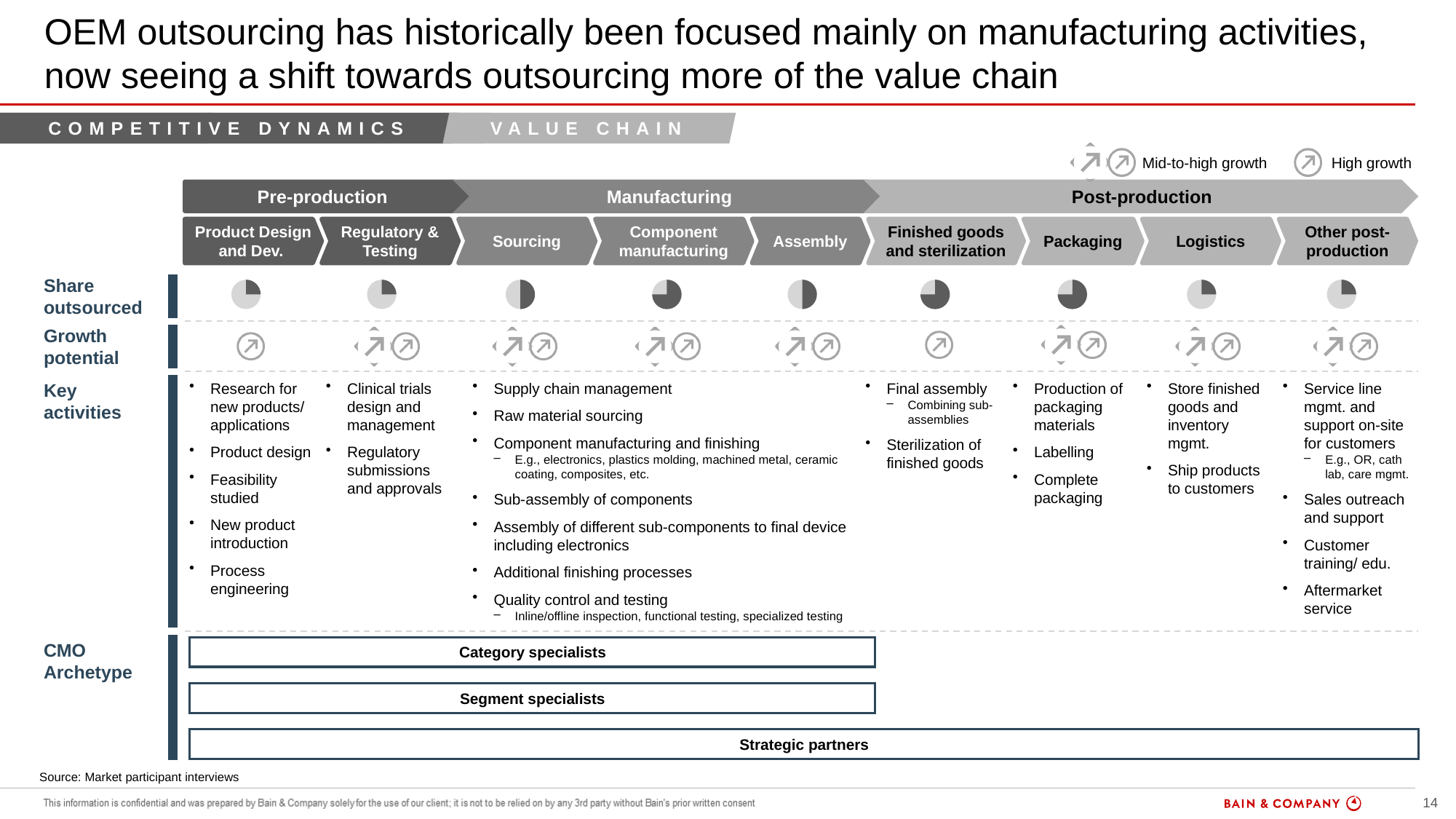

# OEM outsourcing has historically been focused mainly on manufacturing activities, now seeing a shift towards outsourcing more of the value chain
overall_0_131976801001324568 columns_1_131976795332785764 8_1_131976797509551083 11_1_131976797509551083 36_1_131976801302774687 54_1_131976805988138568 55_1_131976806594367047

Competitive Dynamics

Value chain
Market

Value chain

Mid-to-high growth
High growth
Pre-production
Manufacturing
Post-production
 Product Design and Dev.
Regulatory & Testing
Sourcing
Component manufacturing
Assembly
Finished goods and sterilization
Packaging
Logistics
Other post-production
|  |  |  |  |  |  |  |  |  |
| --- | --- | --- | --- | --- | --- | --- | --- | --- |
Share outsourced
Growth potential

Key activities
Research for new products/ applications
Product design
Feasibility studied
New product introduction
Process engineering
Clinical trials design and management
Regulatory submissions and approvals
Supply chain management
Raw material sourcing
Component manufacturing and finishing
E.g., electronics, plastics molding, machined metal, ceramic coating, composites, etc.
Sub-assembly of components
Assembly of different sub-components to final device including electronics
Additional finishing processes
Quality control and testing
Inline/offline inspection, functional testing, specialized testing
Final assembly
Combining sub-assemblies
Sterilization of finished goods
Production of packaging materials
Labelling
Complete packaging
Store finished goods and inventory mgmt.
Ship products to customers
Service line mgmt. and support on-site for customers
E.g., OR, cath lab, care mgmt.
Sales outreach and support
Customer training/ edu.
Aftermarket service
CMO Archetype
Category specialists
Segment specialists
Strategic partners
Source: Market participant interviews